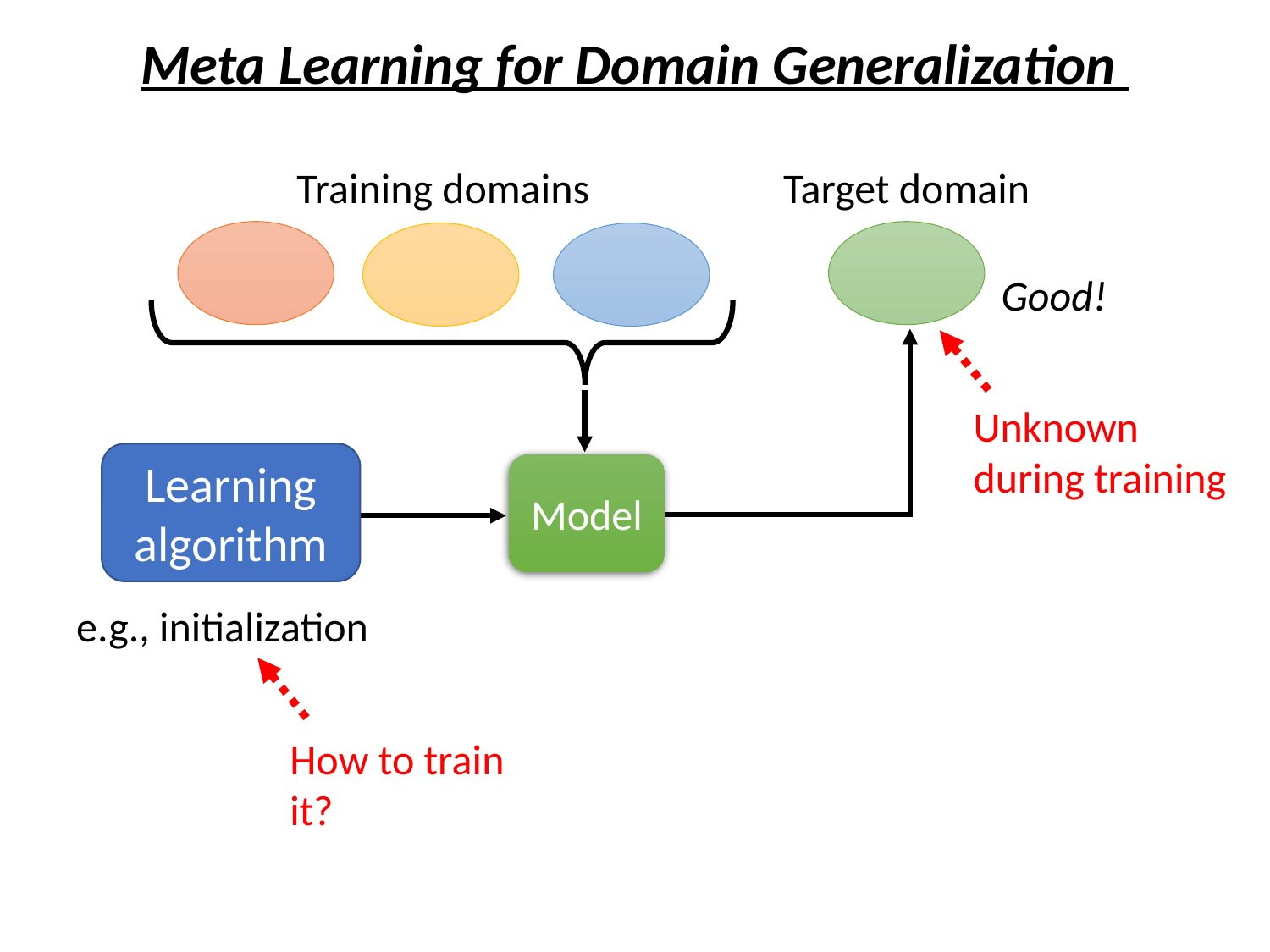

Meta Learning for Domain Generalization

Target domain
Training domains

Good!
Unknown during training
Learning algorithm
Model
e.g., initialization
How to train it?